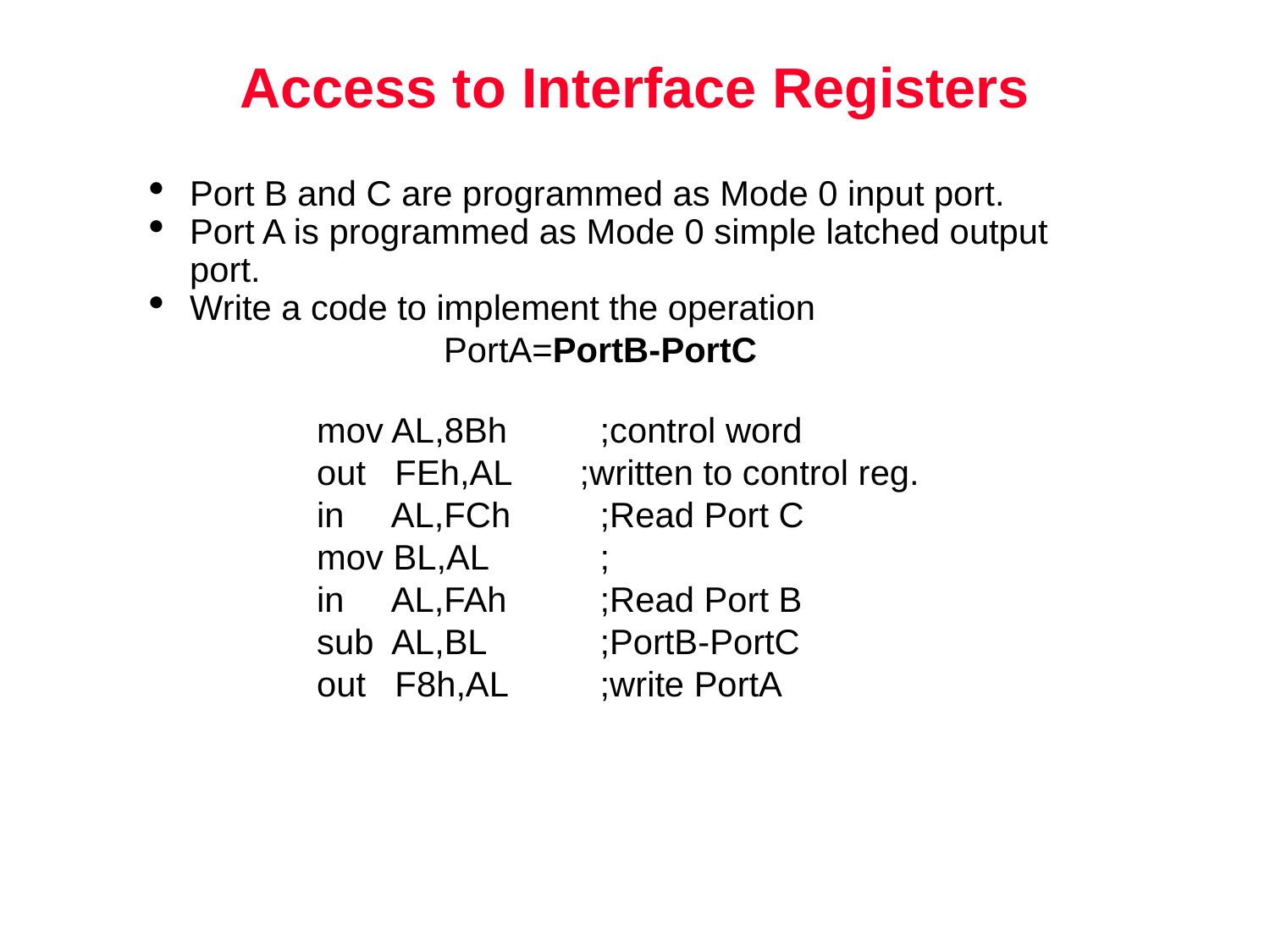

Access to Interface Registers
Port B and C are programmed as Mode 0 input port.
Port A is programmed as Mode 0 simple latched output port.
Write a code to implement the operation
			PortA=PortB-PortC

		mov AL,8Bh	   ;control word
		out   FEh,AL       ;written to control reg.
		in     AL,FCh	   ;Read Port C
		mov BL,AL	   ;
		in     AL,FAh	   ;Read Port B
		sub  AL,BL	   ;PortB-PortC
		out   F8h,AL	   ;write PortA